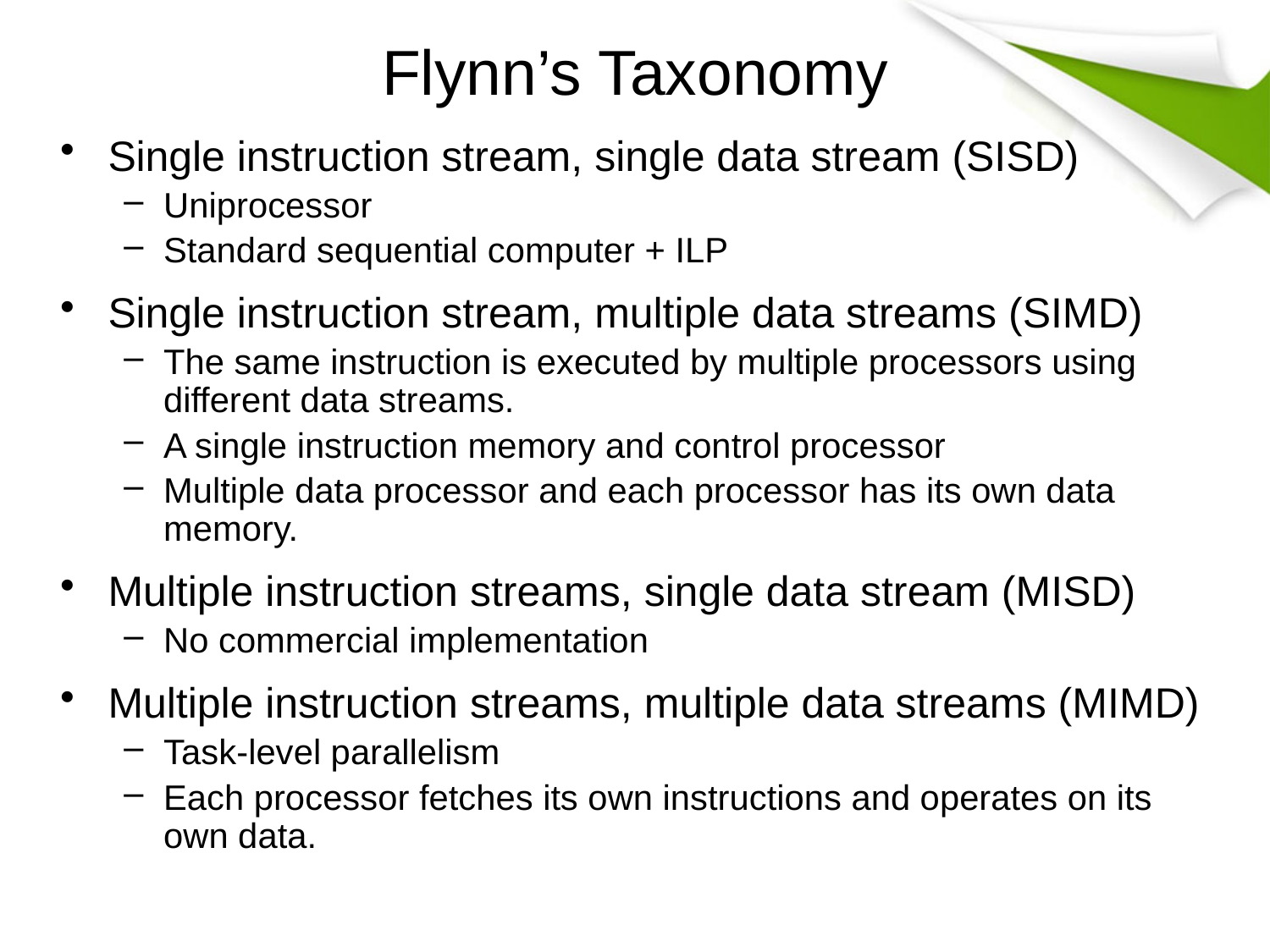

# Flynn’s Taxonomy
Single instruction stream, single data stream (SISD)
Uniprocessor
Standard sequential computer + ILP
Single instruction stream, multiple data streams (SIMD)
The same instruction is executed by multiple processors using different data streams.
A single instruction memory and control processor
Multiple data processor and each processor has its own data memory.
Multiple instruction streams, single data stream (MISD)
No commercial implementation
Multiple instruction streams, multiple data streams (MIMD)
Task-level parallelism
Each processor fetches its own instructions and operates on its own data.